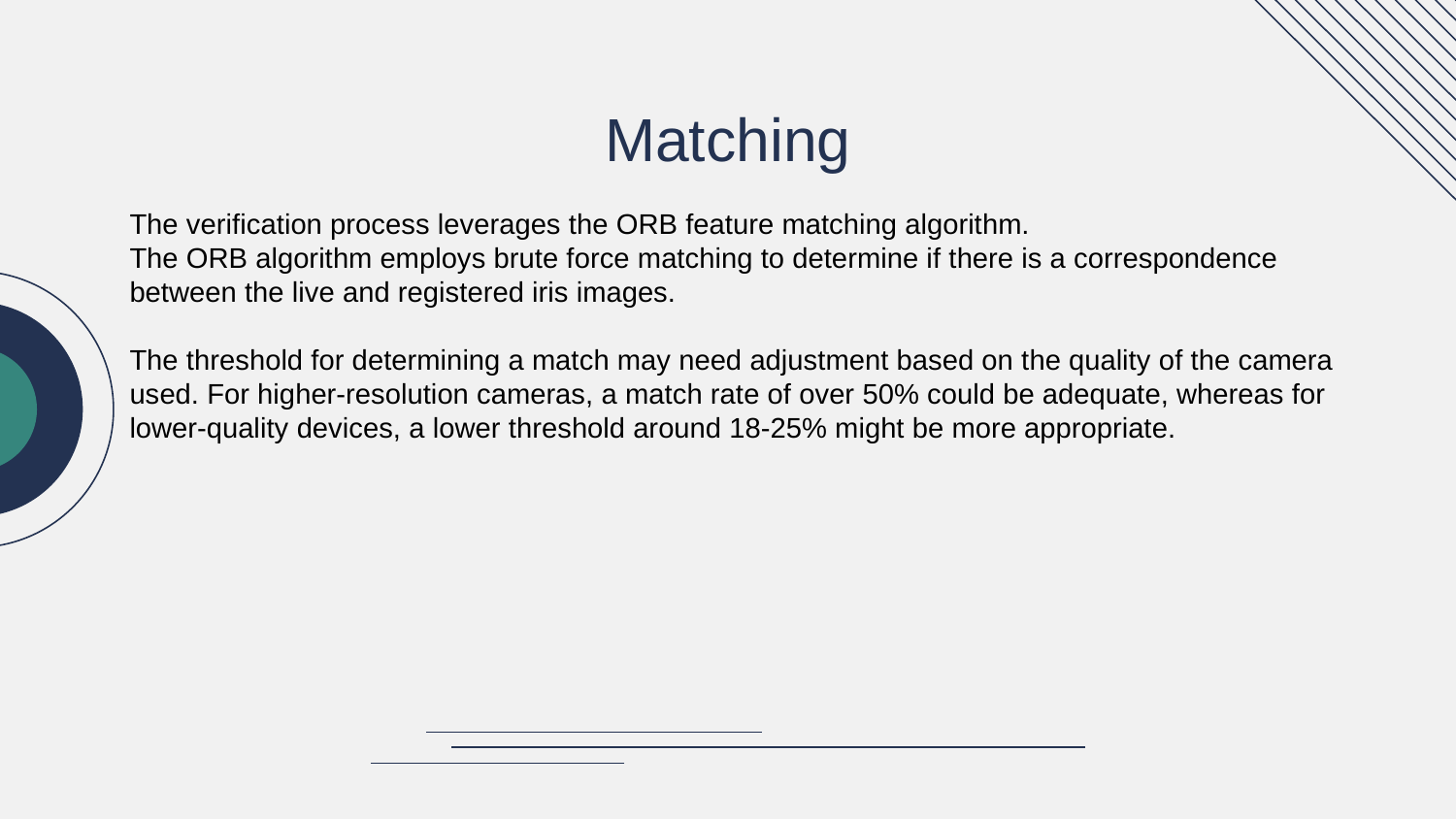

# Matching
The verification process leverages the ORB feature matching algorithm.
The ORB algorithm employs brute force matching to determine if there is a correspondence between the live and registered iris images.

The threshold for determining a match may need adjustment based on the quality of the camera used. For higher-resolution cameras, a match rate of over 50% could be adequate, whereas for lower-quality devices, a lower threshold around 18-25% might be more appropriate.